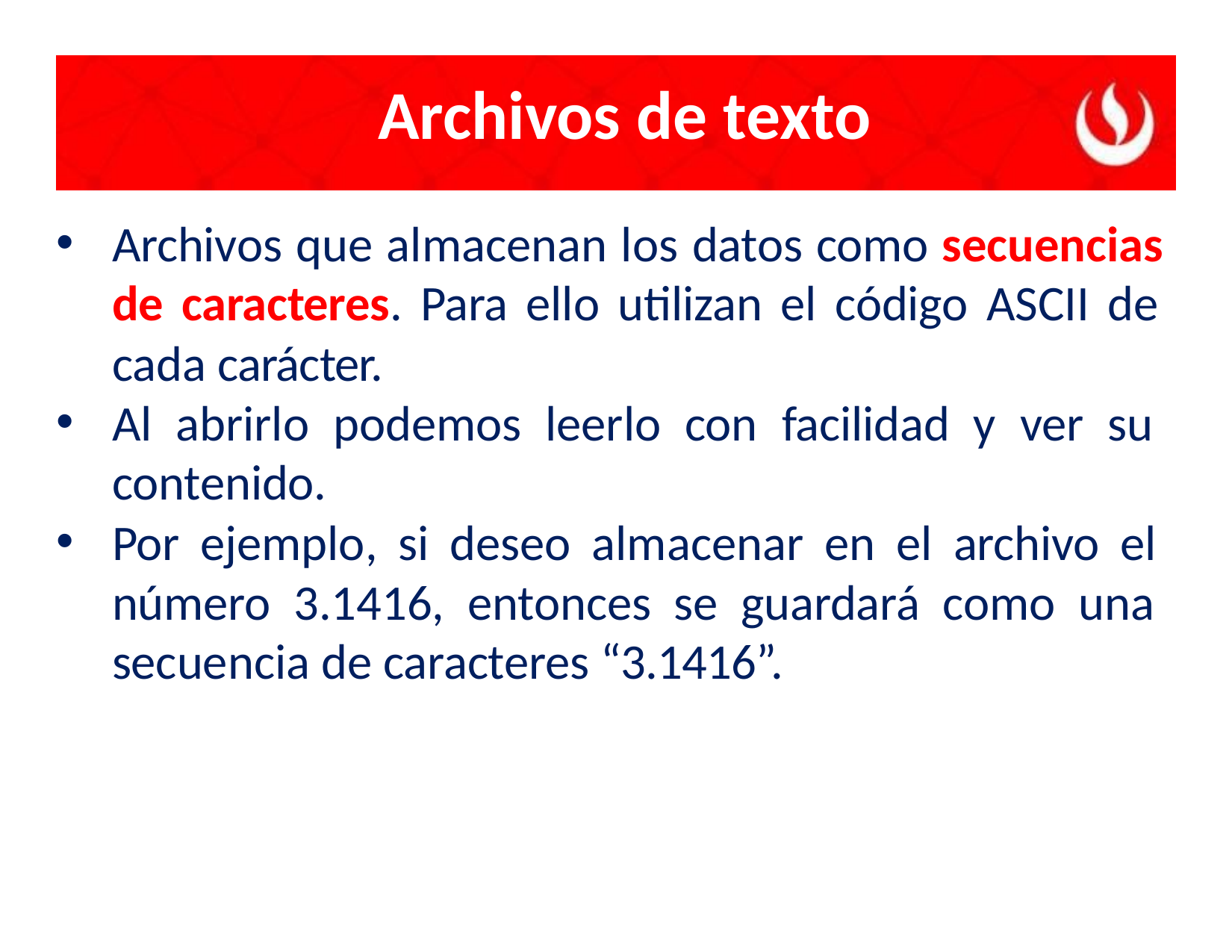

# Archivos de texto
Archivos que almacenan los datos como secuencias  de caracteres. Para ello utilizan el código ASCII de  cada carácter.
Al abrirlo podemos leerlo con facilidad y ver su  contenido.
Por ejemplo, si deseo almacenar en el archivo el  número 3.1416, entonces se guardará como una  secuencia de caracteres “3.1416”.